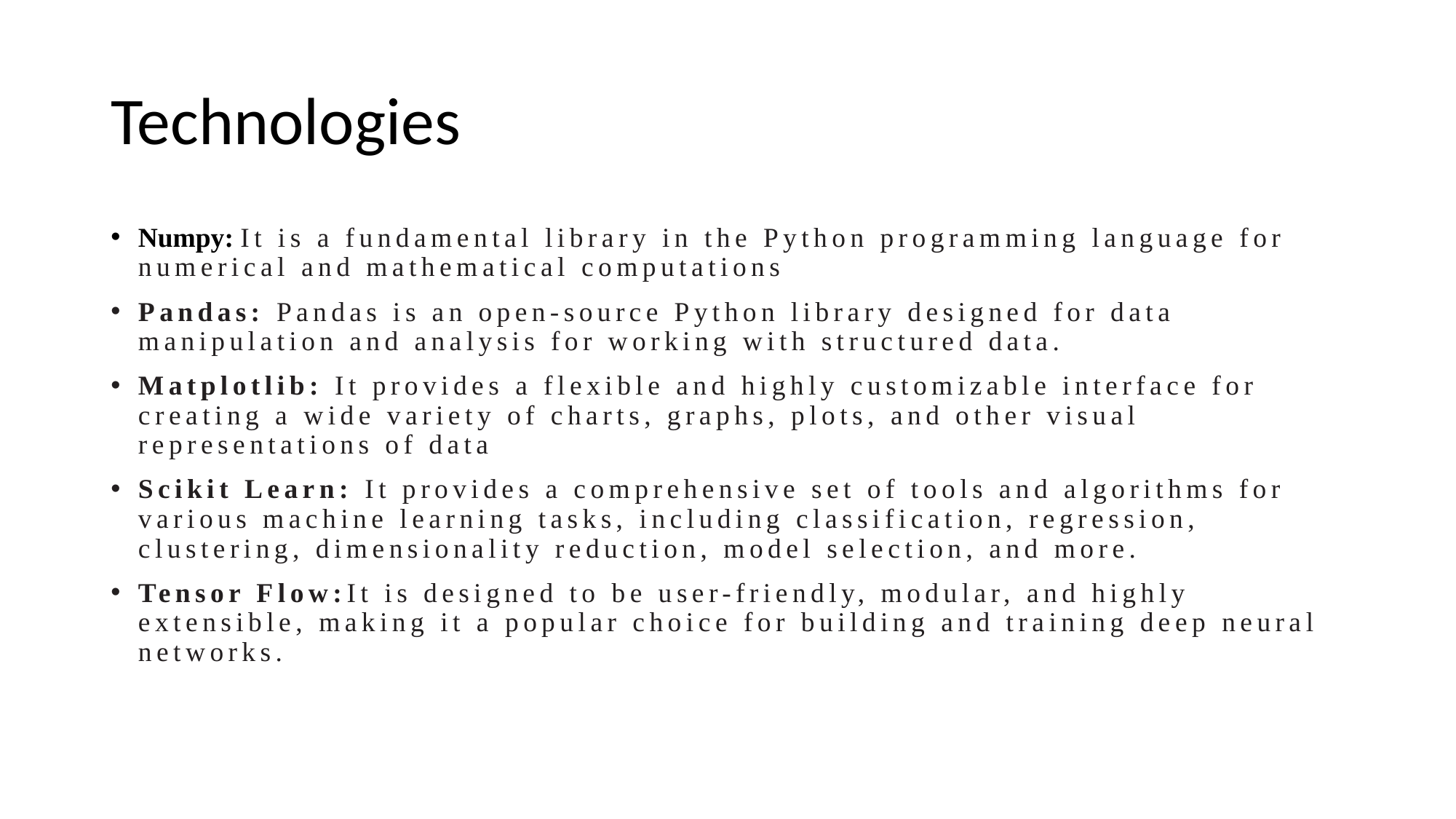

# Technologies
Numpy: It is a fundamental library in the Python programming language for numerical and mathematical computations
Pandas: Pandas is an open-source Python library designed for data manipulation and analysis for working with structured data.
Matplotlib: It provides a flexible and highly customizable interface for creating a wide variety of charts, graphs, plots, and other visual representations of data
Scikit Learn: It provides a comprehensive set of tools and algorithms for various machine learning tasks, including classification, regression, clustering, dimensionality reduction, model selection, and more.
Tensor Flow:It is designed to be user-friendly, modular, and highly extensible, making it a popular choice for building and training deep neural networks.